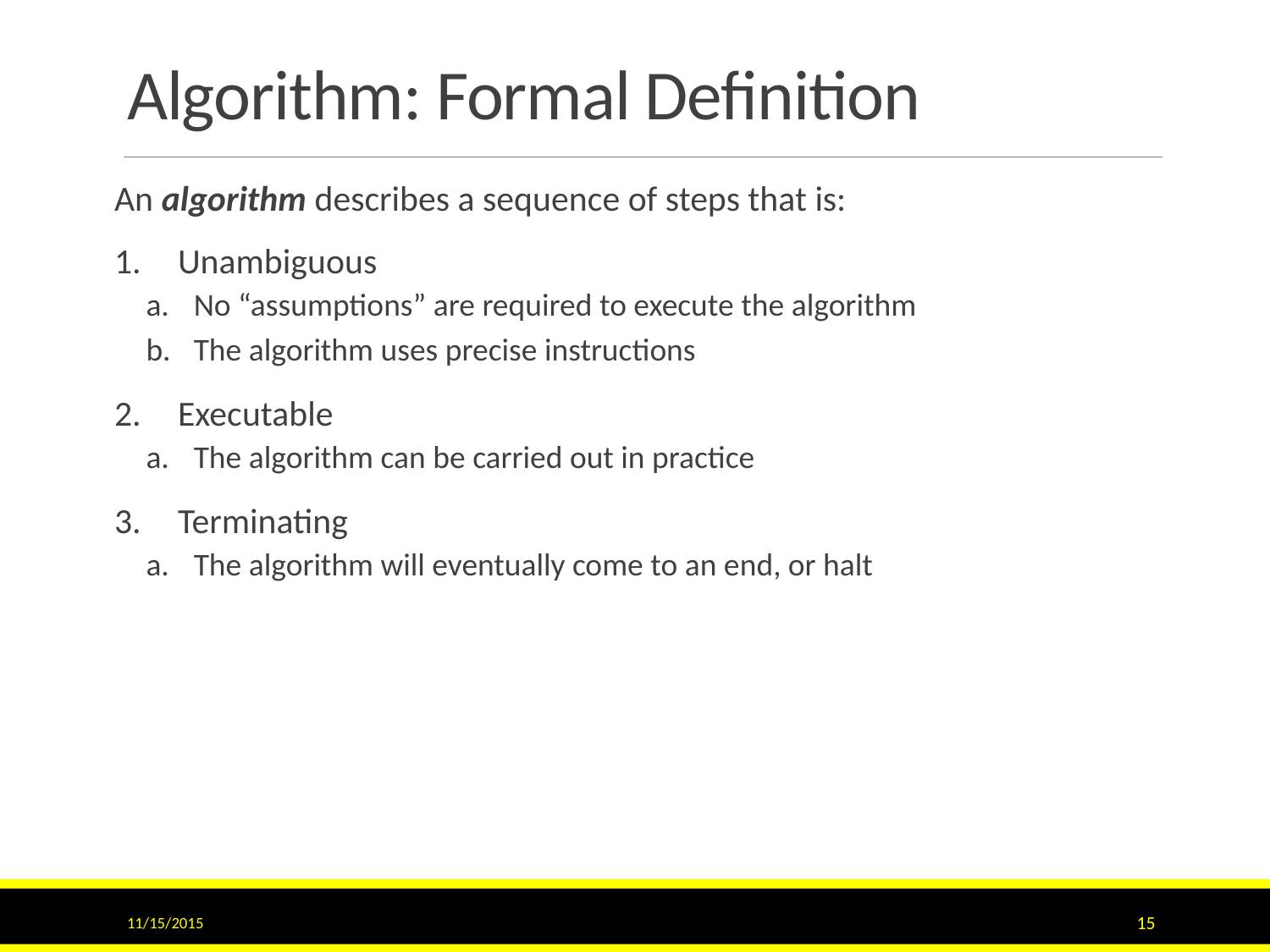

# Algorithm: Formal Definition
An algorithm describes a sequence of steps that is:
Unambiguous
No “assumptions” are required to execute the algorithm
The algorithm uses precise instructions
Executable
The algorithm can be carried out in practice
Terminating
The algorithm will eventually come to an end, or halt
11/15/2015
15